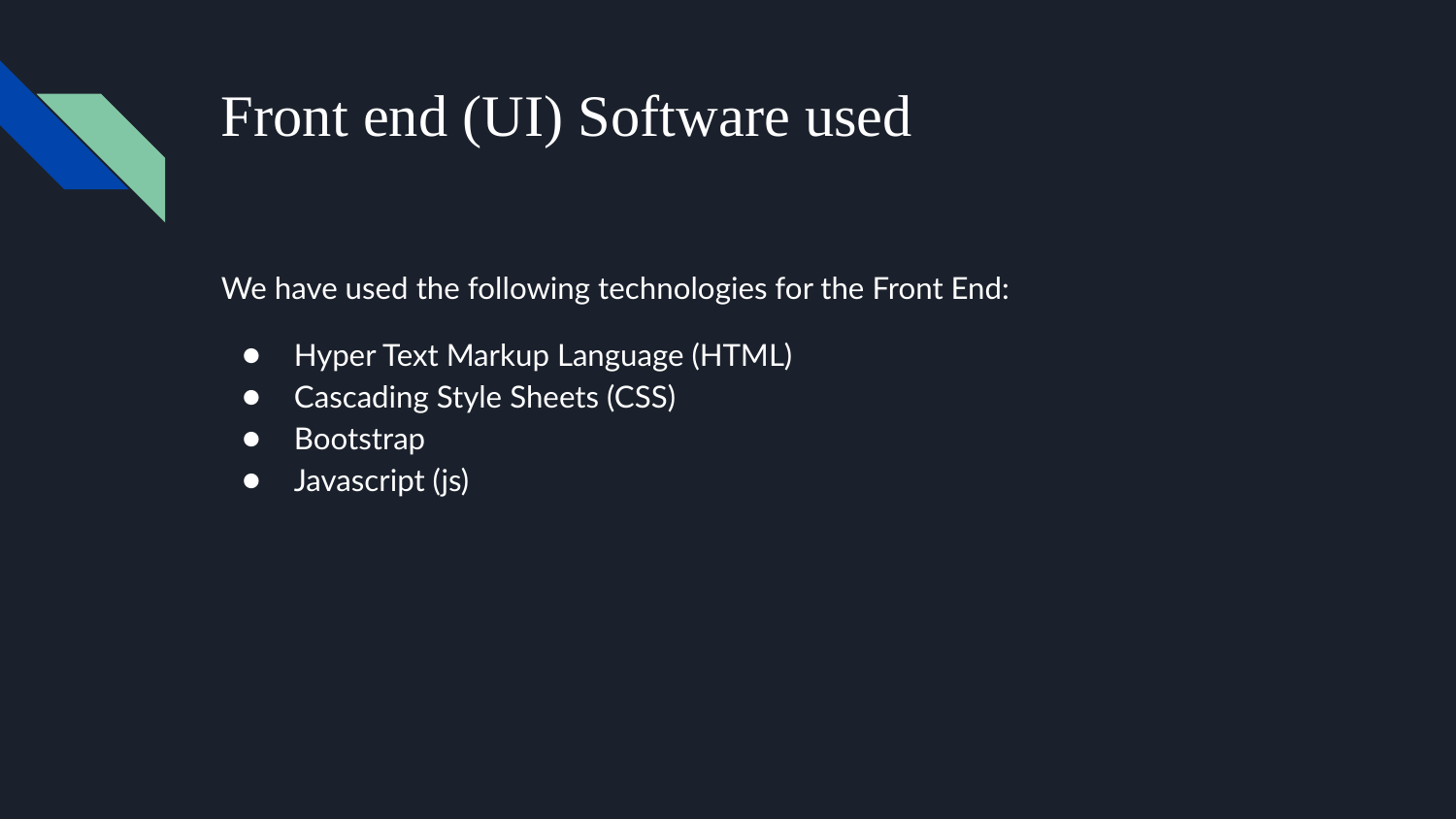

# Front end (UI) Software used

We have used the following technologies for the Front End:
Hyper Text Markup Language (HTML)
Cascading Style Sheets (CSS)
Bootstrap
Javascript (js)